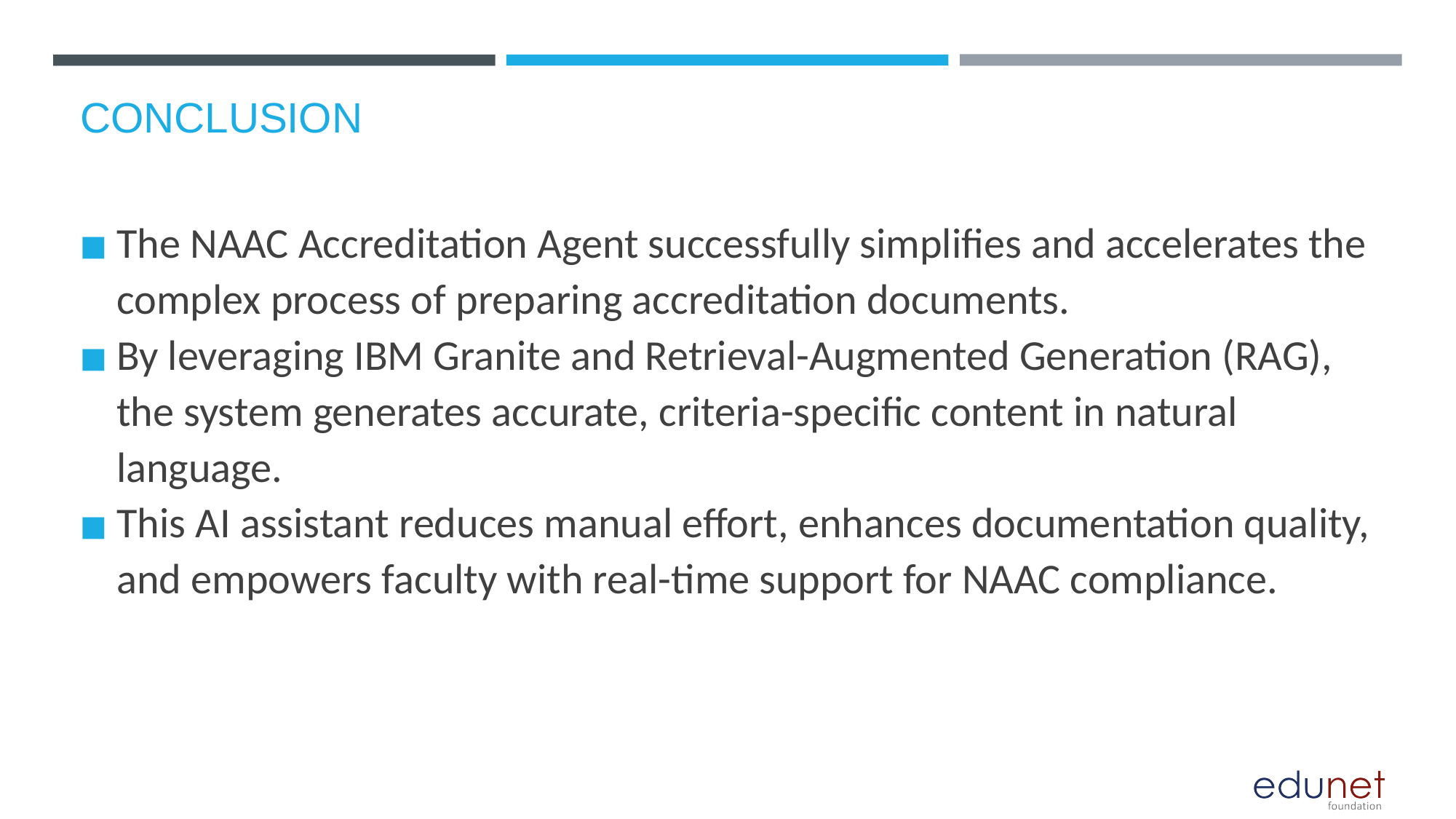

# CONCLUSION
The NAAC Accreditation Agent successfully simplifies and accelerates the complex process of preparing accreditation documents.
By leveraging IBM Granite and Retrieval-Augmented Generation (RAG), the system generates accurate, criteria-specific content in natural language.
This AI assistant reduces manual effort, enhances documentation quality, and empowers faculty with real-time support for NAAC compliance.